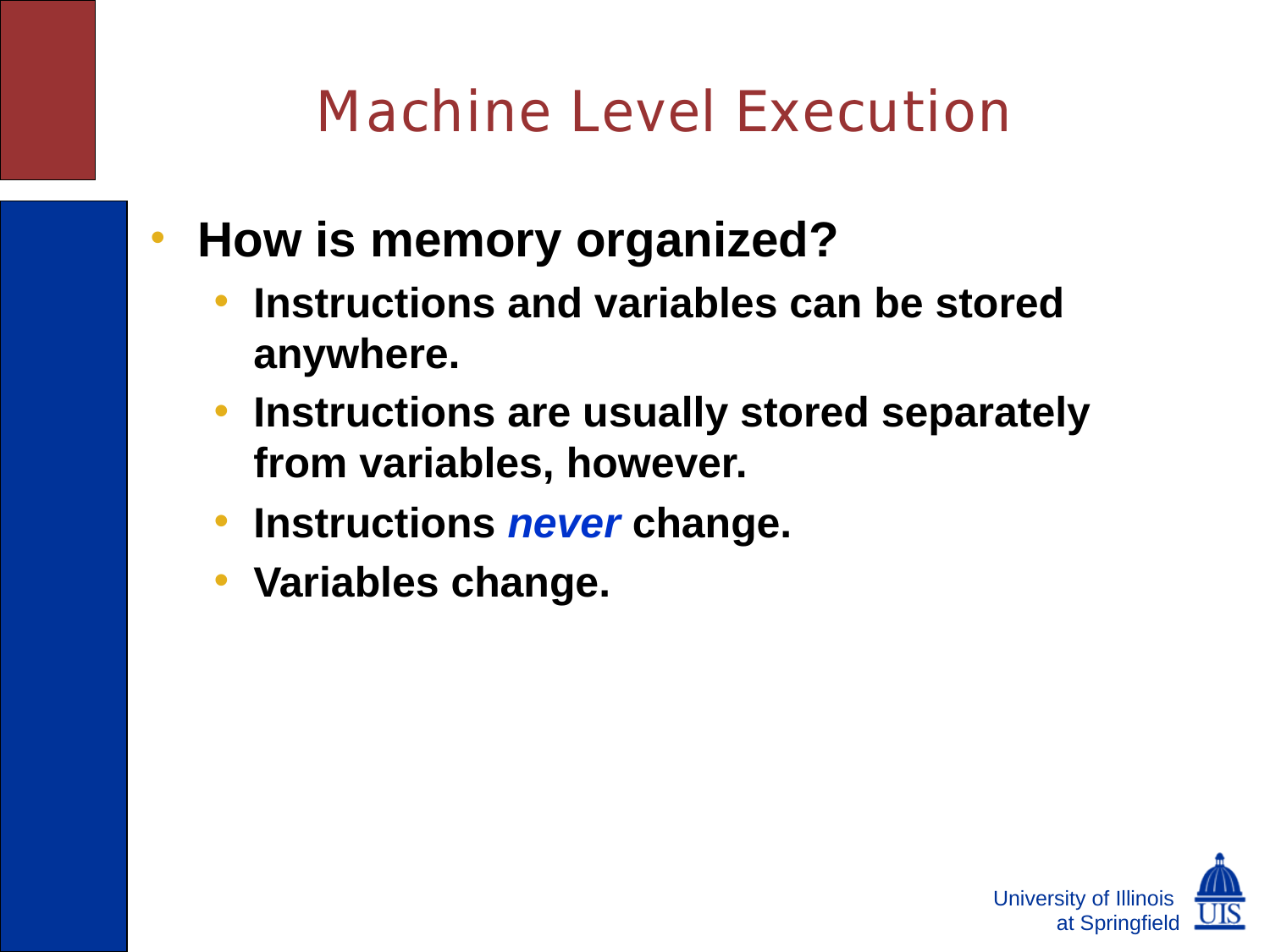

# Machine Level Execution
How is memory organized?
Instructions and variables can be stored anywhere.
Instructions are usually stored separately from variables, however.
Instructions never change.
Variables change.